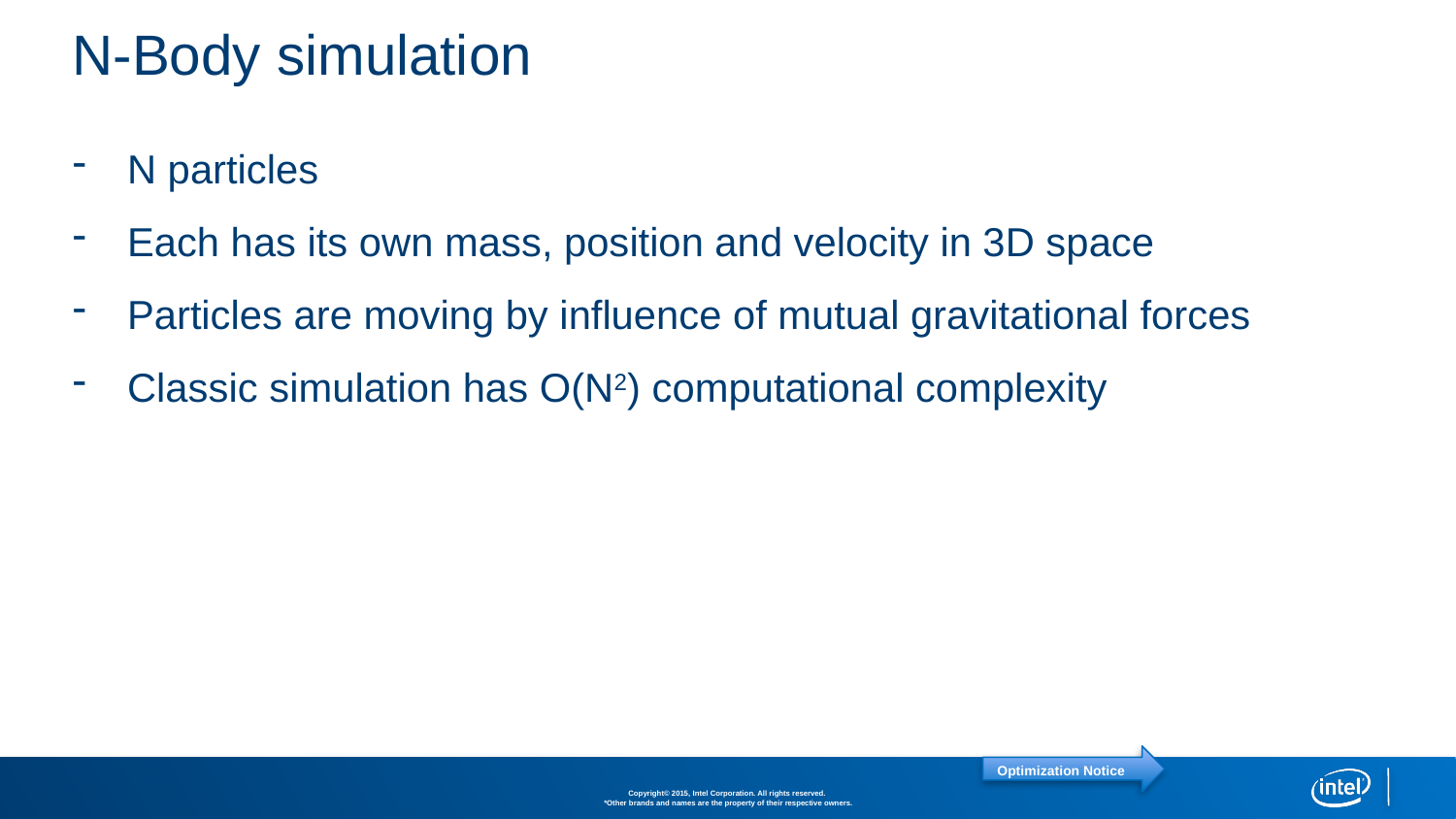

# N-Body simulation
N particles
Each has its own mass, position and velocity in 3D space
Particles are moving by influence of mutual gravitational forces
Classic simulation has O(N2) computational complexity